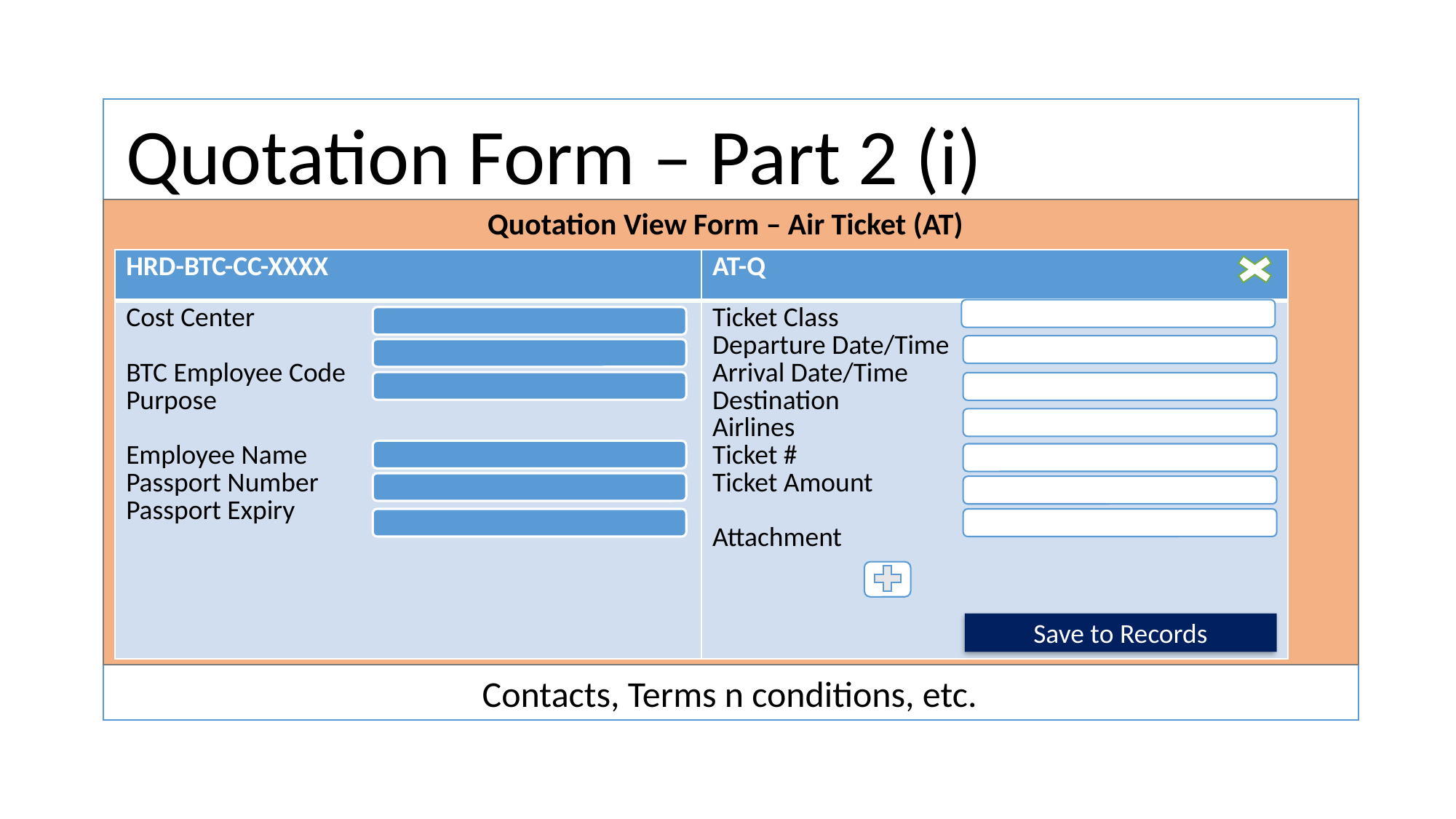

Quotation Form – Part 2 (i)

Contacts, Terms n conditions, etc.
Quotation View Form – Air Ticket (AT)

| HRD-BTC-CC-XXXX | AT-Q |
| --- | --- |
| Cost Center BTC Employee Code Purpose Employee Name Passport Number Passport Expiry | Ticket Class Departure Date/Time Arrival Date/Time Destination Airlines Ticket # Ticket Amount Attachment |

Save to Records